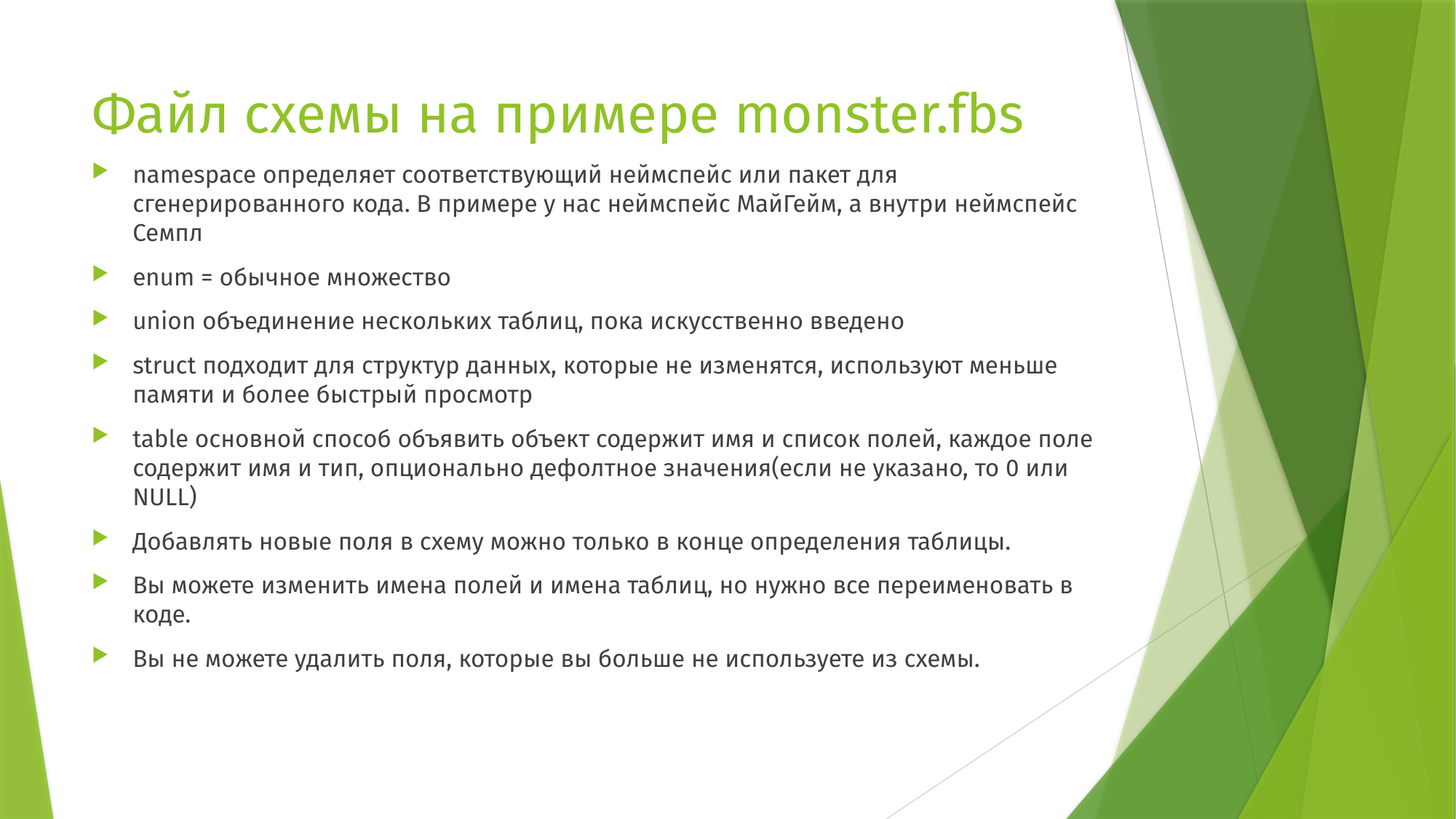

# Файл схемы на примере monster.fbs
namespace определяет соответствующий неймспейс или пакет для сгенерированного кода. В примере у нас неймспейс МайГейм, а внутри неймспейс Семпл
enum = обычное множество
union объединение нескольких таблиц, пока искусственно введено
struct подходит для структур данных, которые не изменятся, используют меньше памяти и более быстрый просмотр
table основной способ объявить объект содержит имя и список полей, каждое поле содержит имя и тип, опционально дефолтное значения(если не указано, то 0 или NULL)
Добавлять новые поля в схему можно только в конце определения таблицы.
Вы можете изменить имена полей и имена таблиц, но нужно все переименовать в коде.
Вы не можете удалить поля, которые вы больше не используете из схемы.